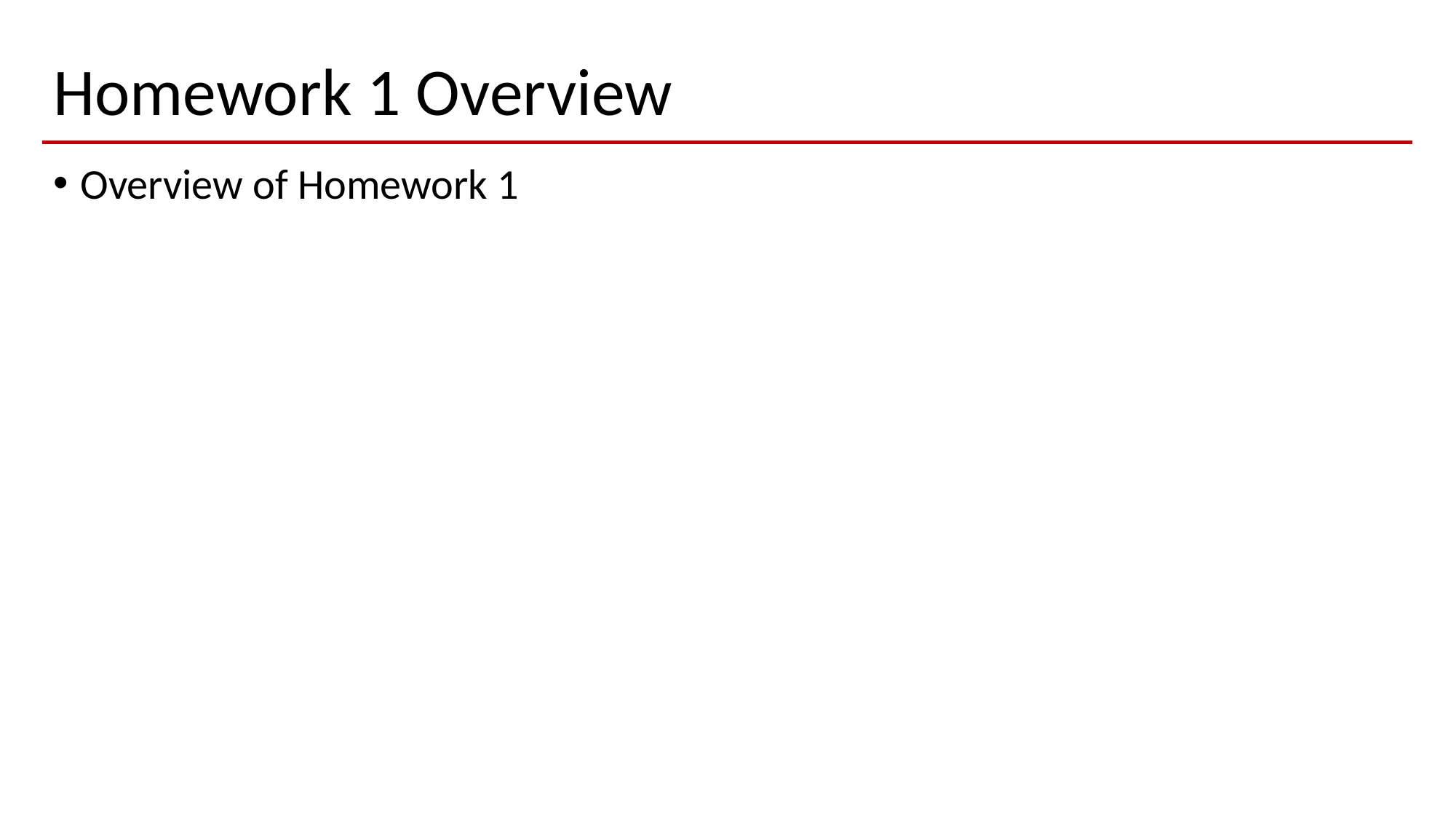

# Homework 1 Overview
Overview of Homework 1